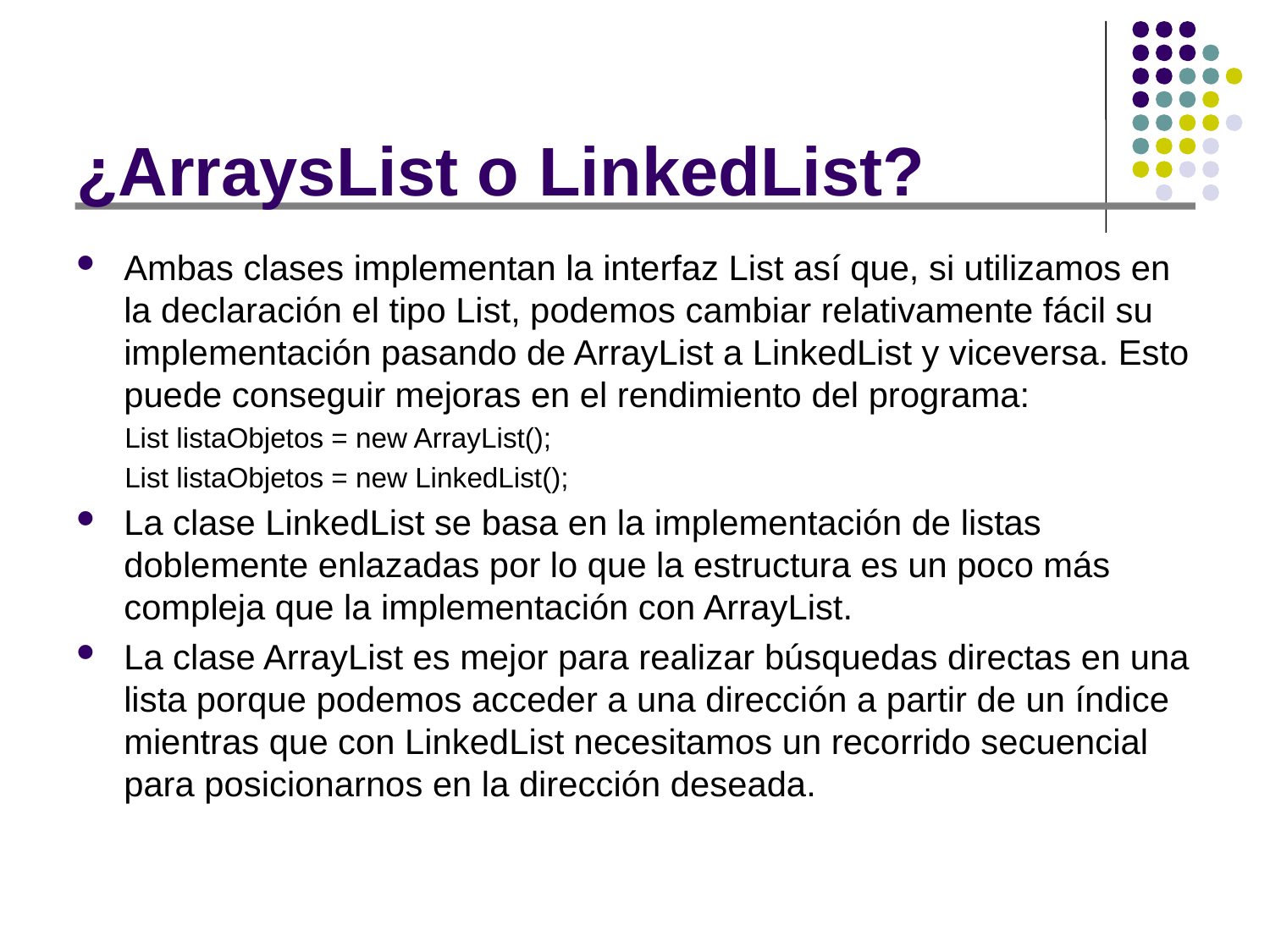

# ¿ArraysList o LinkedList?
Ambas clases implementan la interfaz List así que, si utilizamos en la declaración el tipo List, podemos cambiar relativamente fácil su implementación pasando de ArrayList a LinkedList y viceversa. Esto puede conseguir mejoras en el rendimiento del programa:
List listaObjetos = new ArrayList();
List listaObjetos = new LinkedList();
La clase LinkedList se basa en la implementación de listas doblemente enlazadas por lo que la estructura es un poco más compleja que la implementación con ArrayList.
La clase ArrayList es mejor para realizar búsquedas directas en una lista porque podemos acceder a una dirección a partir de un índice mientras que con LinkedList necesitamos un recorrido secuencial para posicionarnos en la dirección deseada.